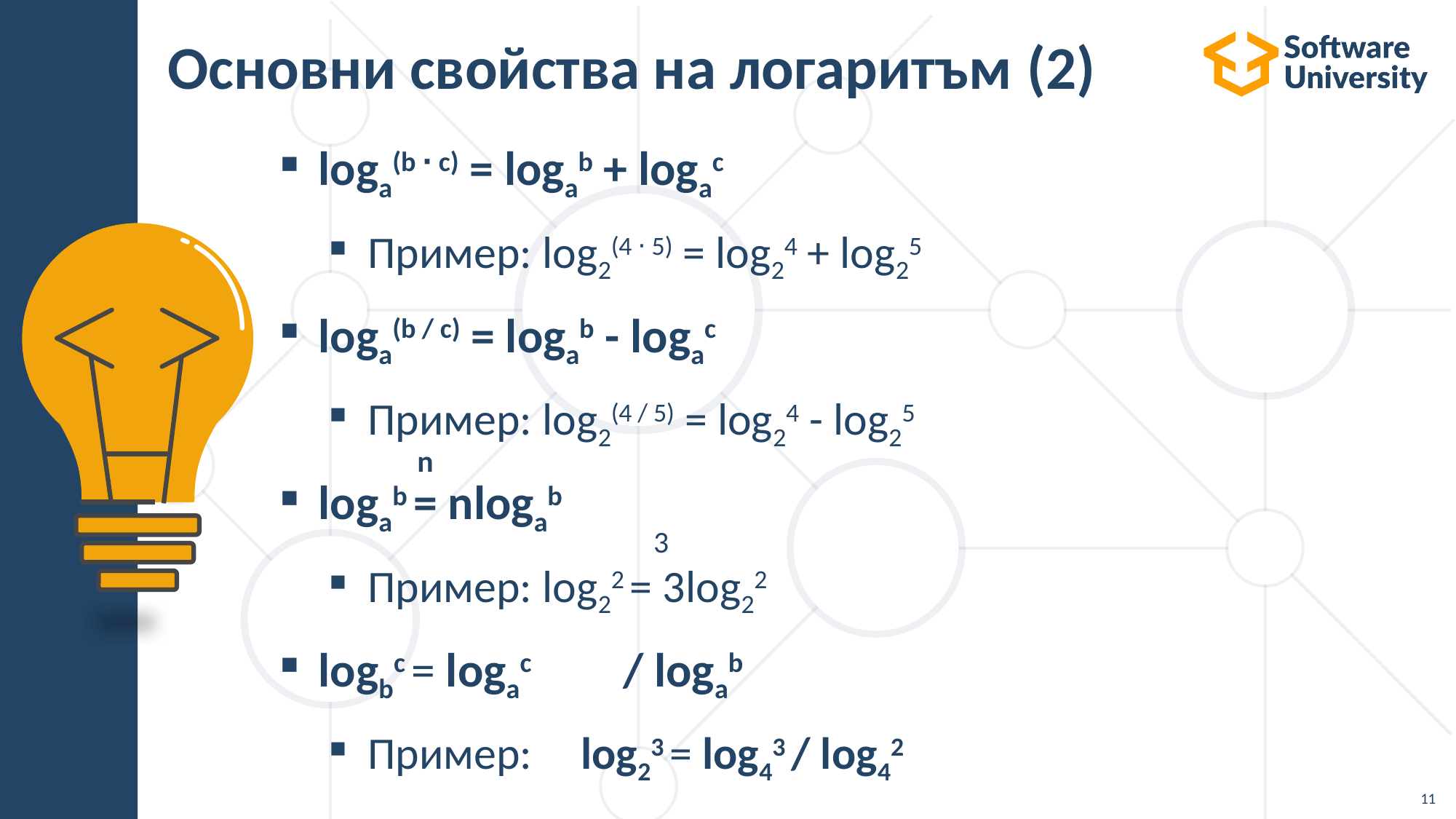

# Основни свойства на логаритъм (2)
loga​(b ⋅ c) = loga​b + loga​c
Пример: log2​(4 ⋅ 5) = log2​4 + log2​5
loga​(b / c) = loga​b - loga​c
Пример: log2​(4 / 5) = log2​4 - log2​5
loga​b = nloga​b
Пример: log2​2 = 3log22
logb​c = loga​c 	/ loga​b​​
Пример: 	 log2​3 = log4​3 / log4​2​​
n
3
11